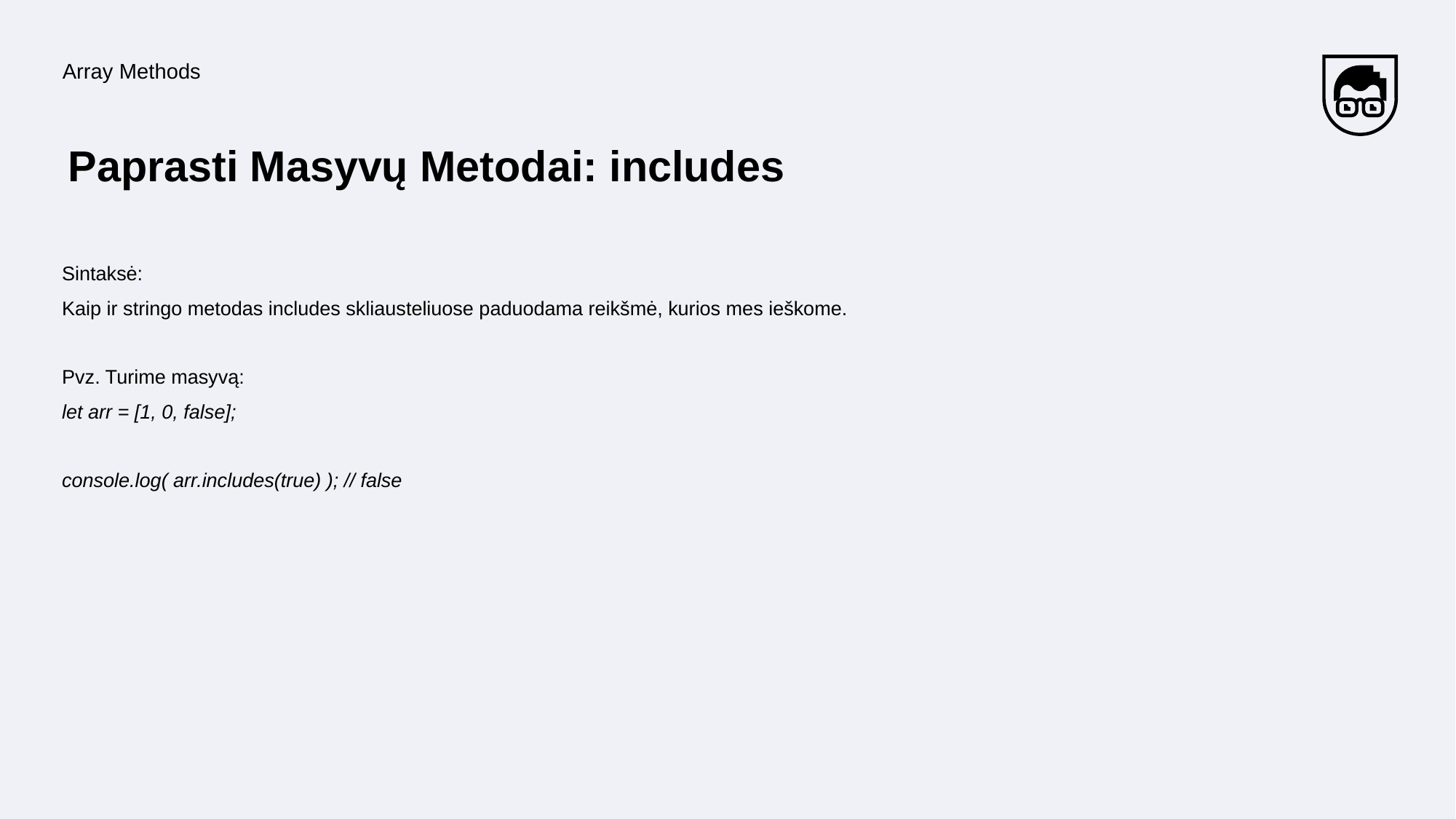

Array Methods
# Paprasti Masyvų Metodai: includes
Sintaksė:
Kaip ir stringo metodas includes skliausteliuose paduodama reikšmė, kurios mes ieškome.

Pvz. Turime masyvą:
let arr = [1, 0, false];

console.log( arr.includes(true) ); // false